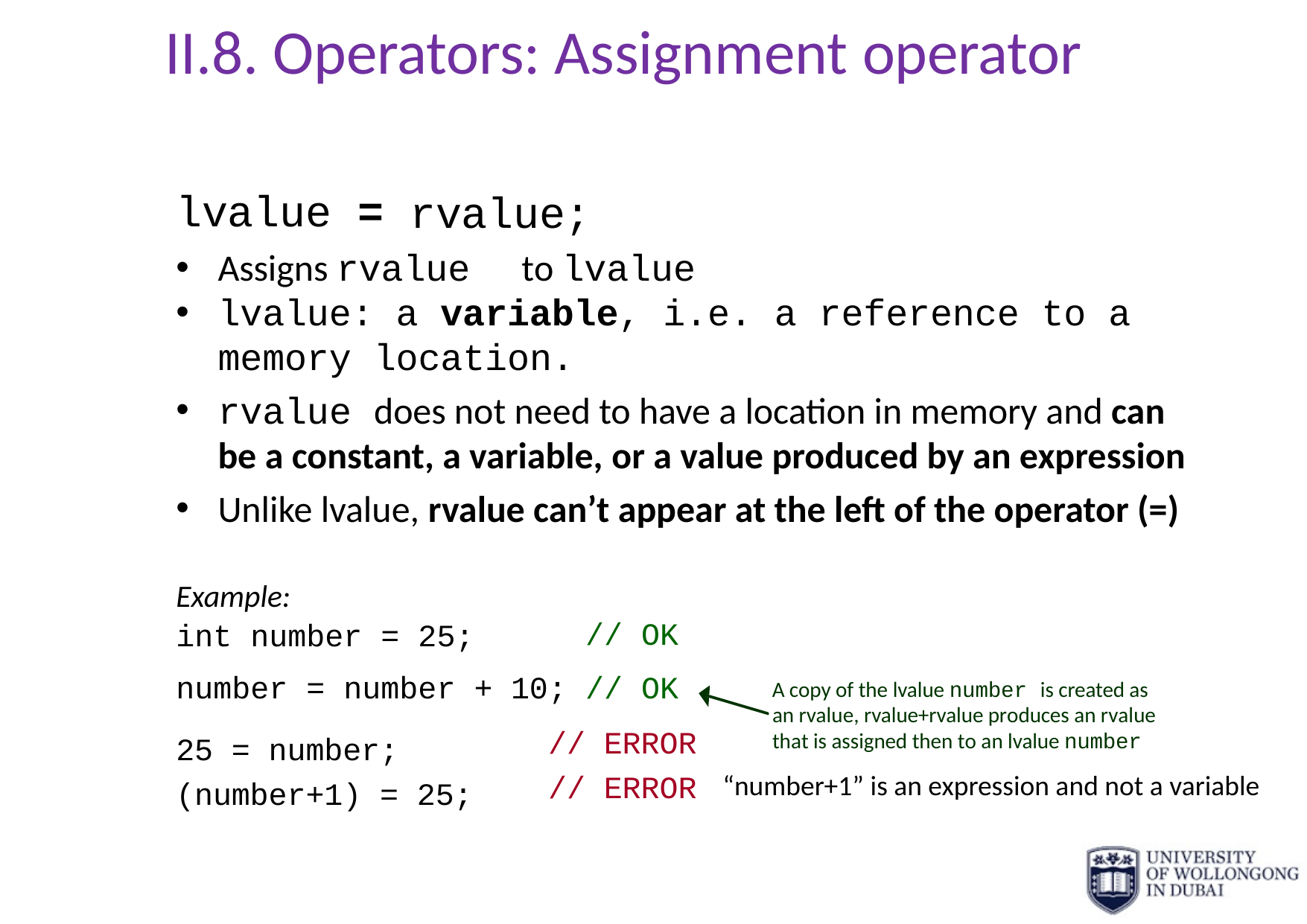

# II.8. Operators: Assignment operator
lvalue =
rvalue;
Assigns rvalue	to lvalue
lvalue: a variable, i.e. a reference to a memory location.
rvalue does not need to have a location in memory and can be a constant, a variable, or a value produced by an expression
Unlike lvalue, rvalue can’t appear at the left of the operator (=)
| Example: int number = 25; |  | // OK |
| --- | --- | --- |
| number = number + | 10; | // OK |
A copy of the lvalue number is created as an rvalue, rvalue+rvalue produces an rvalue that is assigned then to an lvalue number

25 = number; (number+1) = 25;
// ERROR
// ERROR
“number+1” is an expression and not a variable